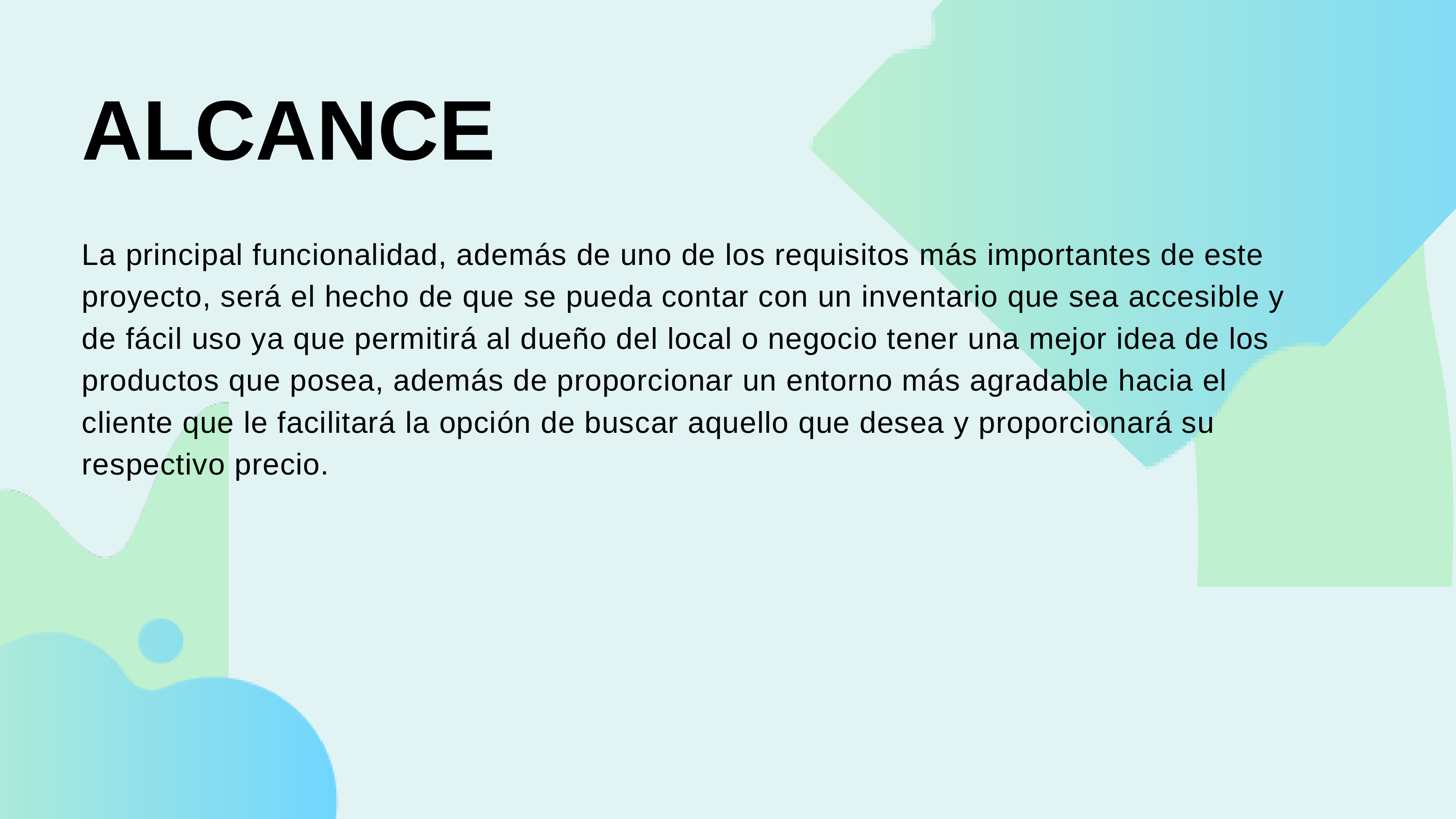

ALCANCE

La principal funcionalidad, además de uno de los requisitos más importantes de este proyecto, será el hecho de que se pueda contar con un inventario que sea accesible y de fácil uso ya que permitirá al dueño del local o negocio tener una mejor idea de los productos que posea, además de proporcionar un entorno más agradable hacia el cliente que le facilitará la opción de buscar aquello que desea y proporcionará su respectivo precio.